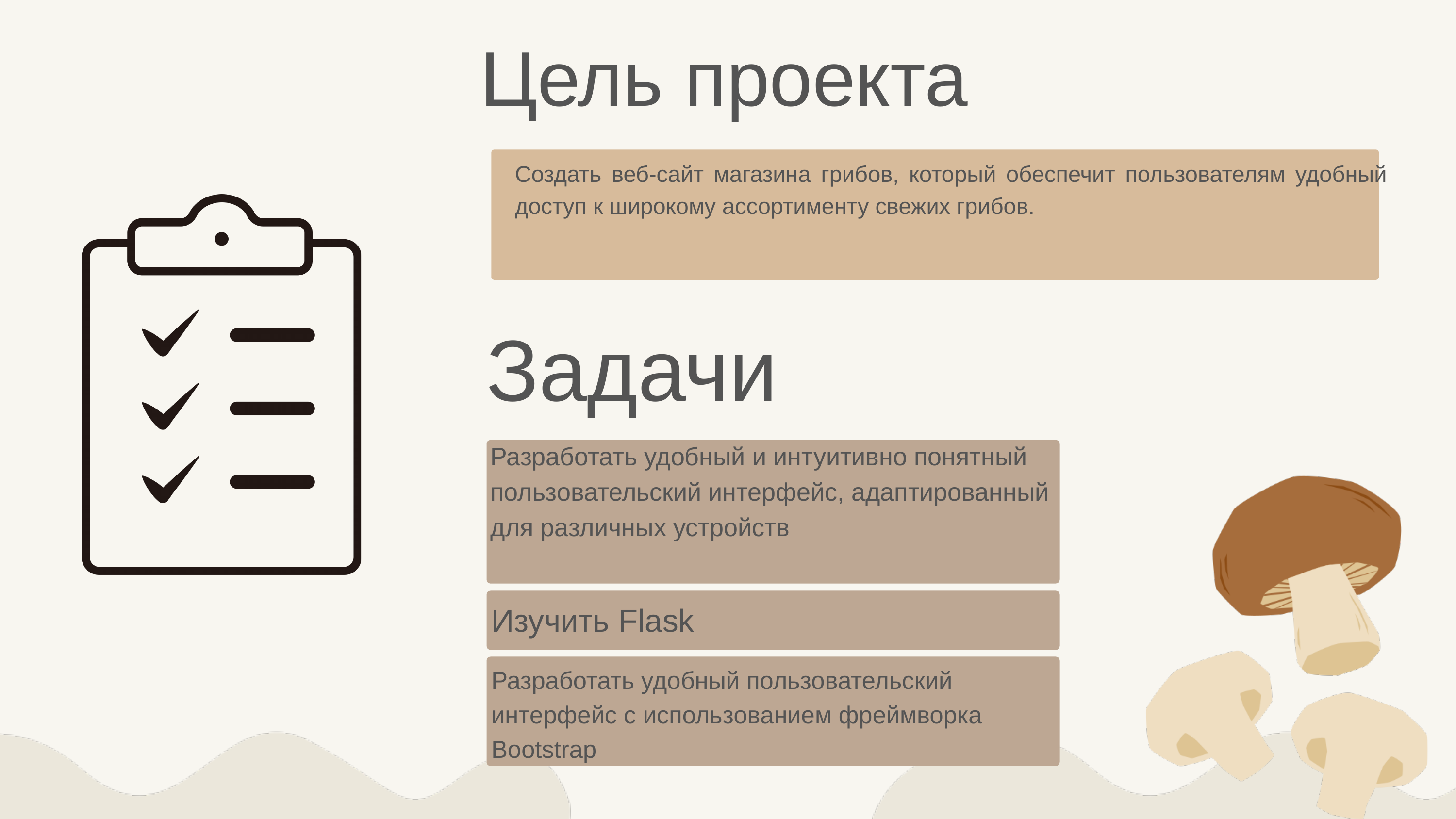

Цель проекта

Создать веб-сайт магазина грибов, который обеспечит пользователям удобный доступ к широкому ассортименту свежих грибов.

Задачи

Разработать удобный и интуитивно понятный пользовательский интерфейс, адаптированный для различных устройств

Изучить Flask

Разработать удобный пользовательский интерфейс с использованием фреймворка Bootstrap